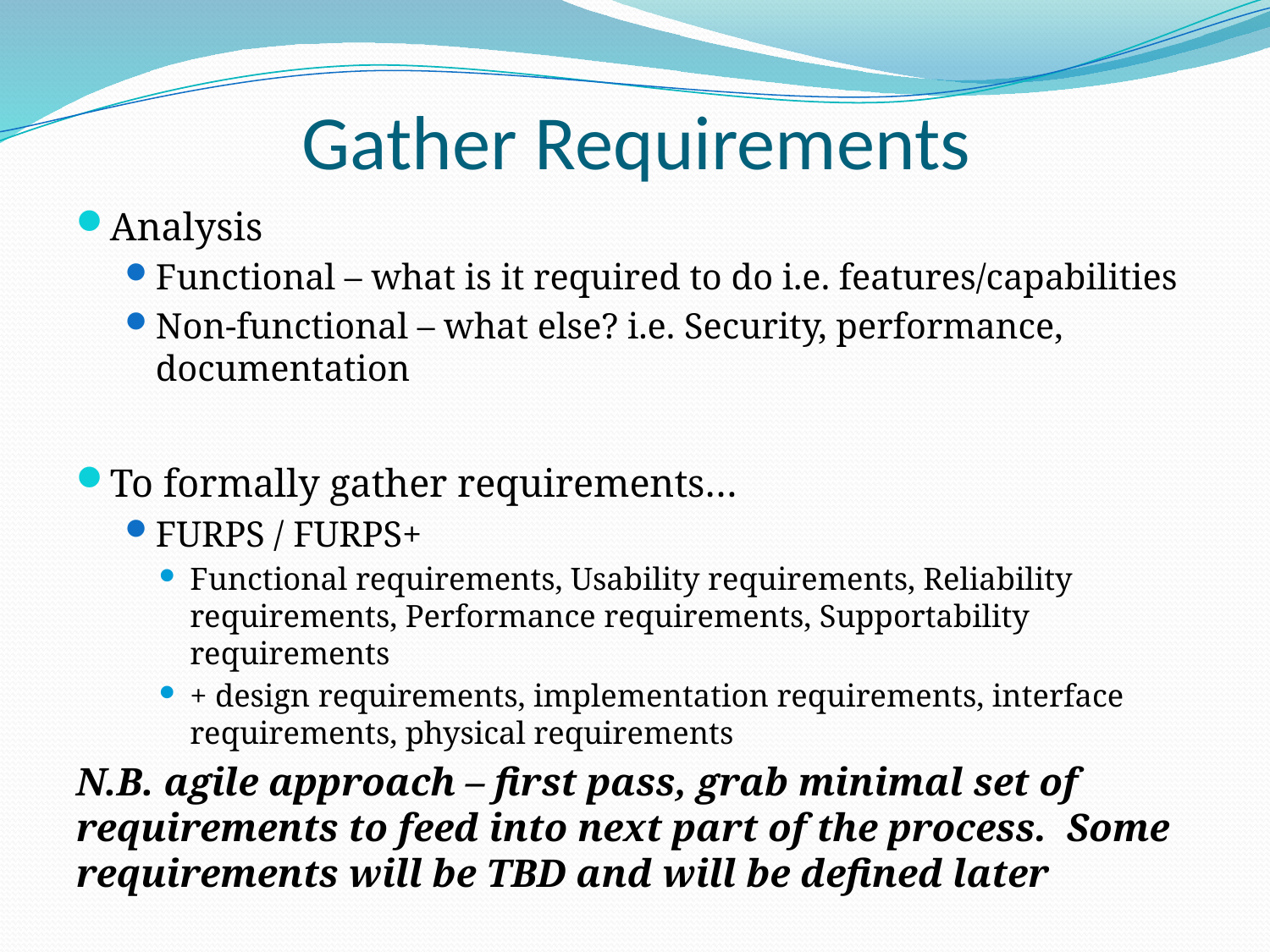

# Gather Requirements
Analysis
Functional – what is it required to do i.e. features/capabilities
Non-functional – what else? i.e. Security, performance, documentation

To formally gather requirements…
FURPS / FURPS+
Functional requirements, Usability requirements, Reliability requirements, Performance requirements, Supportability requirements
+ design requirements, implementation requirements, interface requirements, physical requirements
N.B. agile approach – first pass, grab minimal set of requirements to feed into next part of the process.  Some requirements will be TBD and will be defined later